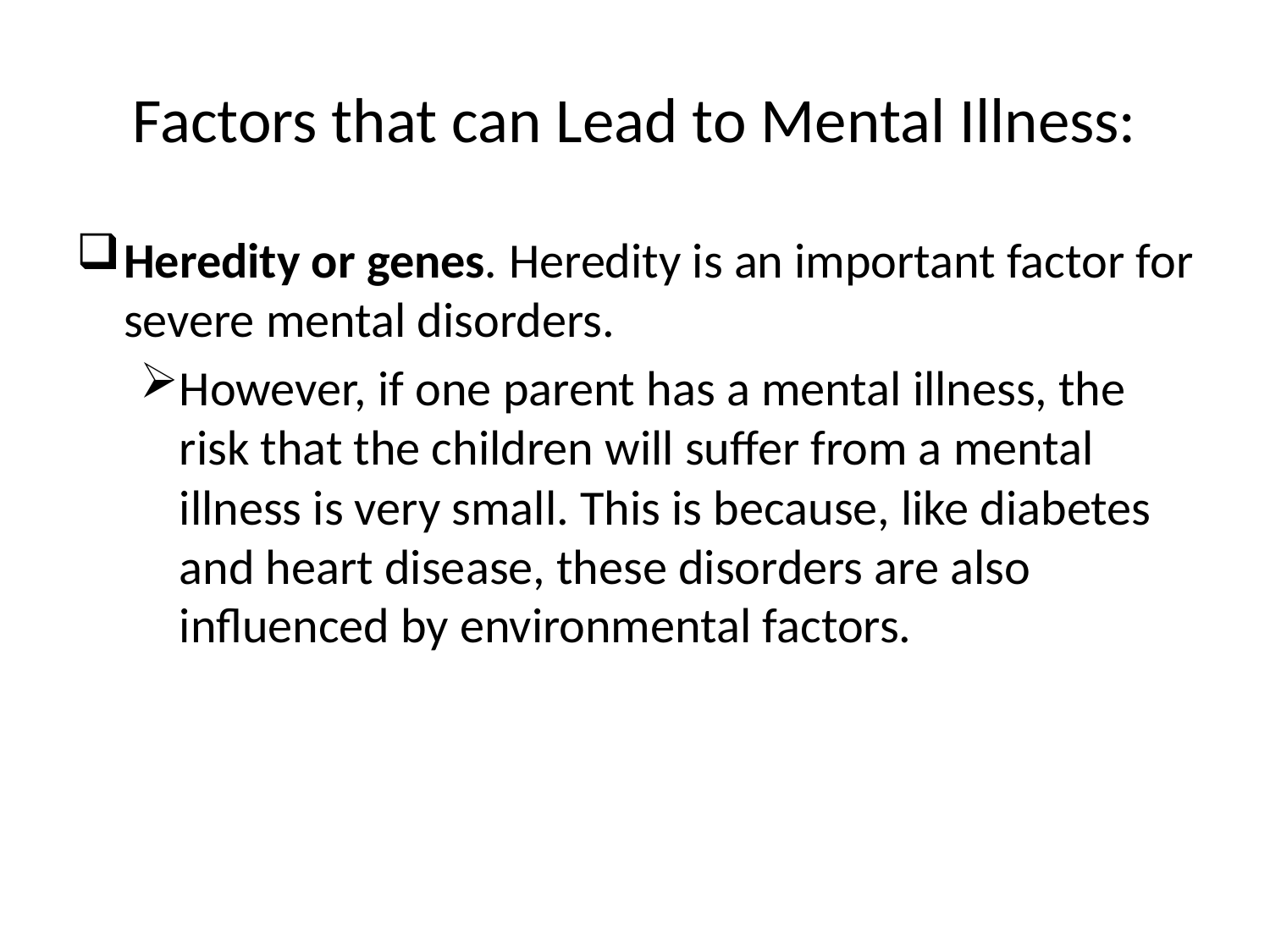

# Factors that can Lead to Mental Illness:
Heredity or genes. Heredity is an important factor for severe mental disorders.
However, if one parent has a mental illness, the risk that the children will suffer from a mental illness is very small. This is because, like diabetes and heart disease, these disorders are also influenced by environmental factors.
26